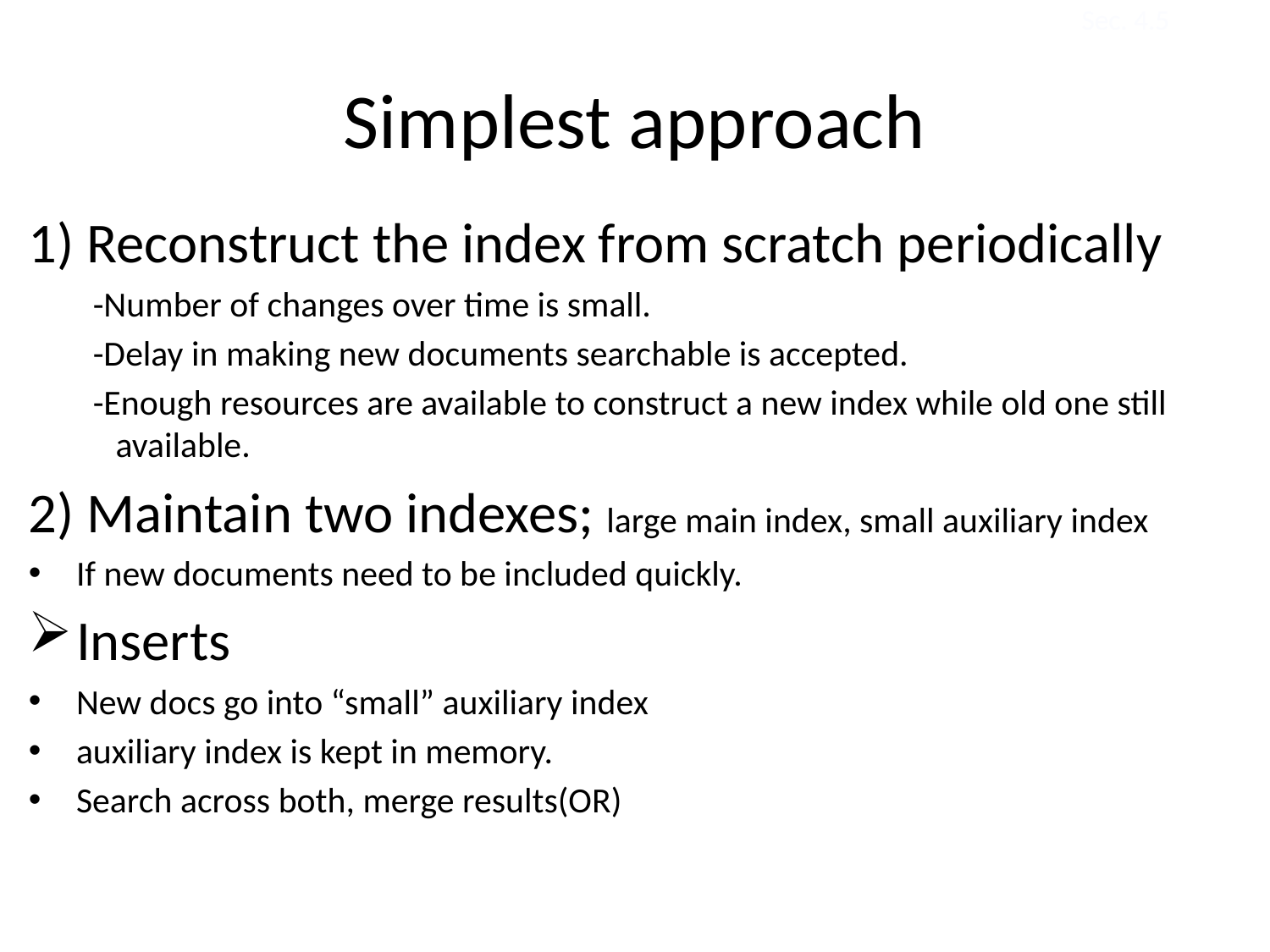

Sec. 4.5
# Simplest approach
1) Reconstruct the index from scratch periodically
        -Number of changes over time is small.
        -Delay in making new documents searchable is accepted.
        -Enough resources are available to construct a new index while old one still available.
2) Maintain two indexes; large main index, small auxiliary index
If new documents need to be included quickly.
Inserts
New docs go into “small” auxiliary index
auxiliary index is kept in memory.
Search across both, merge results(OR)